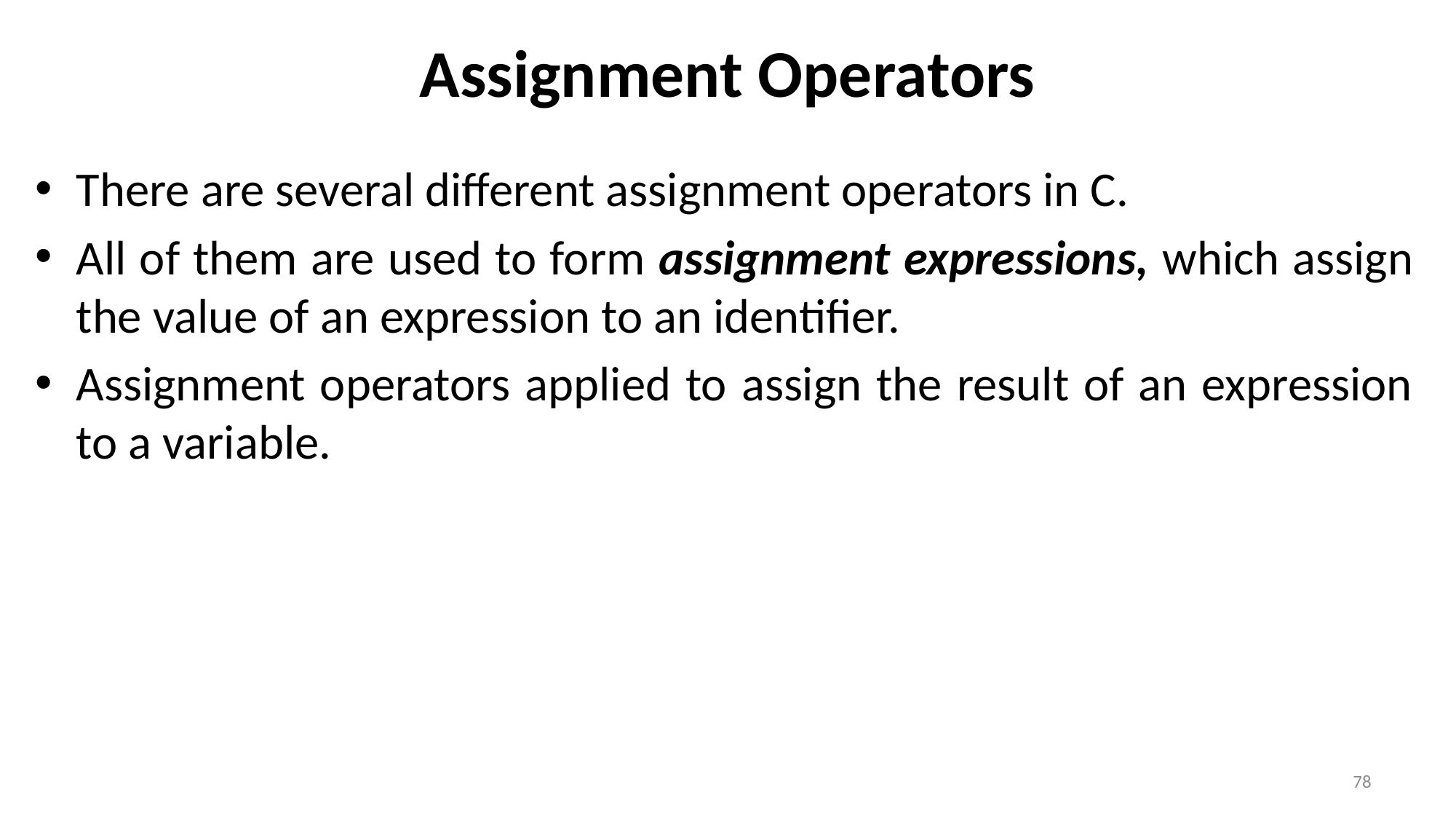

# Assignment Operators
There are several different assignment operators in C.
All of them are used to form assignment expressions, which assign the value of an expression to an identifier.
Assignment operators applied to assign the result of an expression to a variable.
78